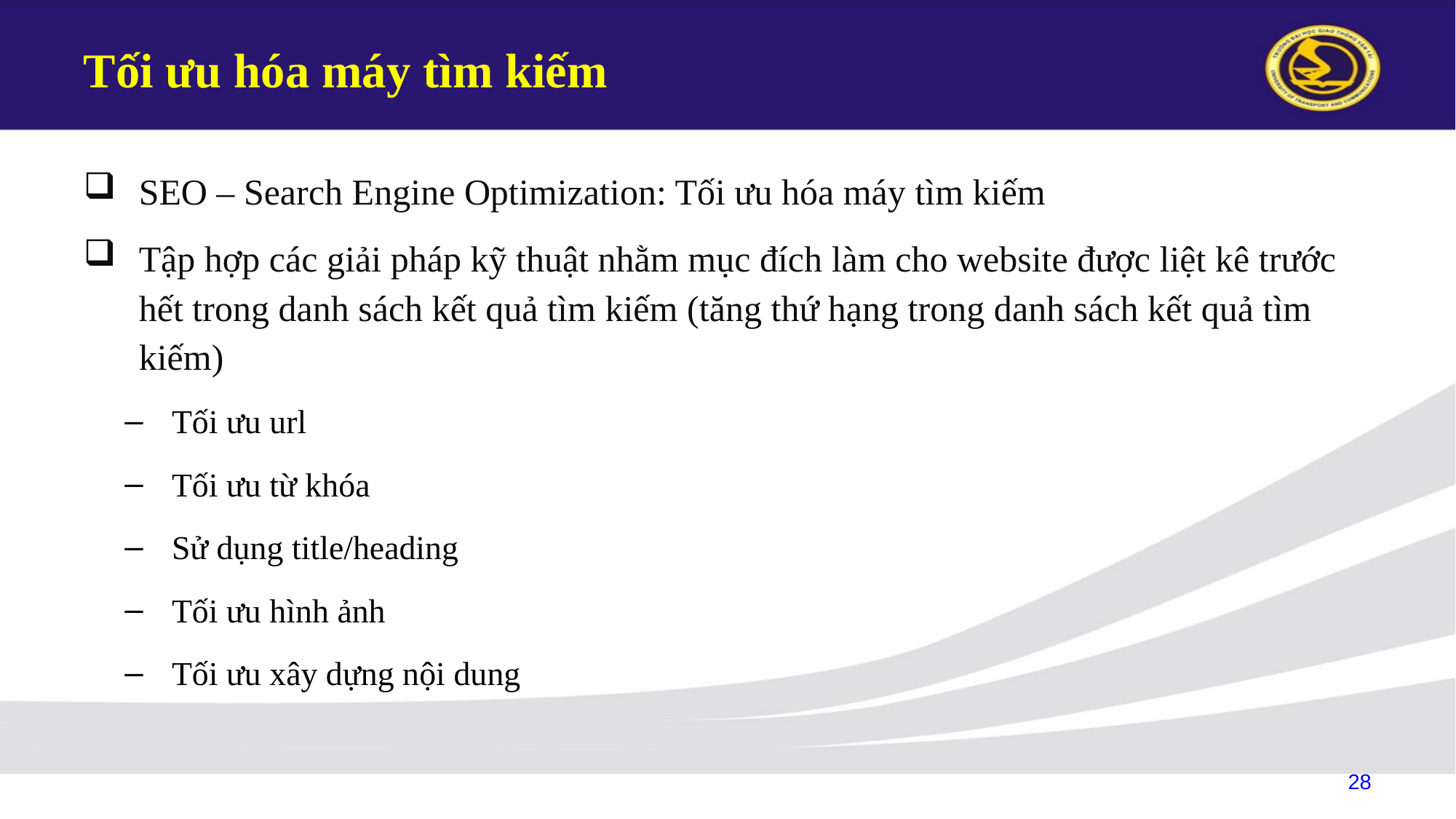

# Tối ưu hóa máy tìm kiếm
SEO – Search Engine Optimization: Tối ưu hóa máy tìm kiếm
Tập hợp các giải pháp kỹ thuật nhằm mục đích làm cho website được liệt kê trước hết trong danh sách kết quả tìm kiếm (tăng thứ hạng trong danh sách kết quả tìm kiếm)
Tối ưu url
Tối ưu từ khóa
Sử dụng title/heading
Tối ưu hình ảnh
Tối ưu xây dựng nội dung
28